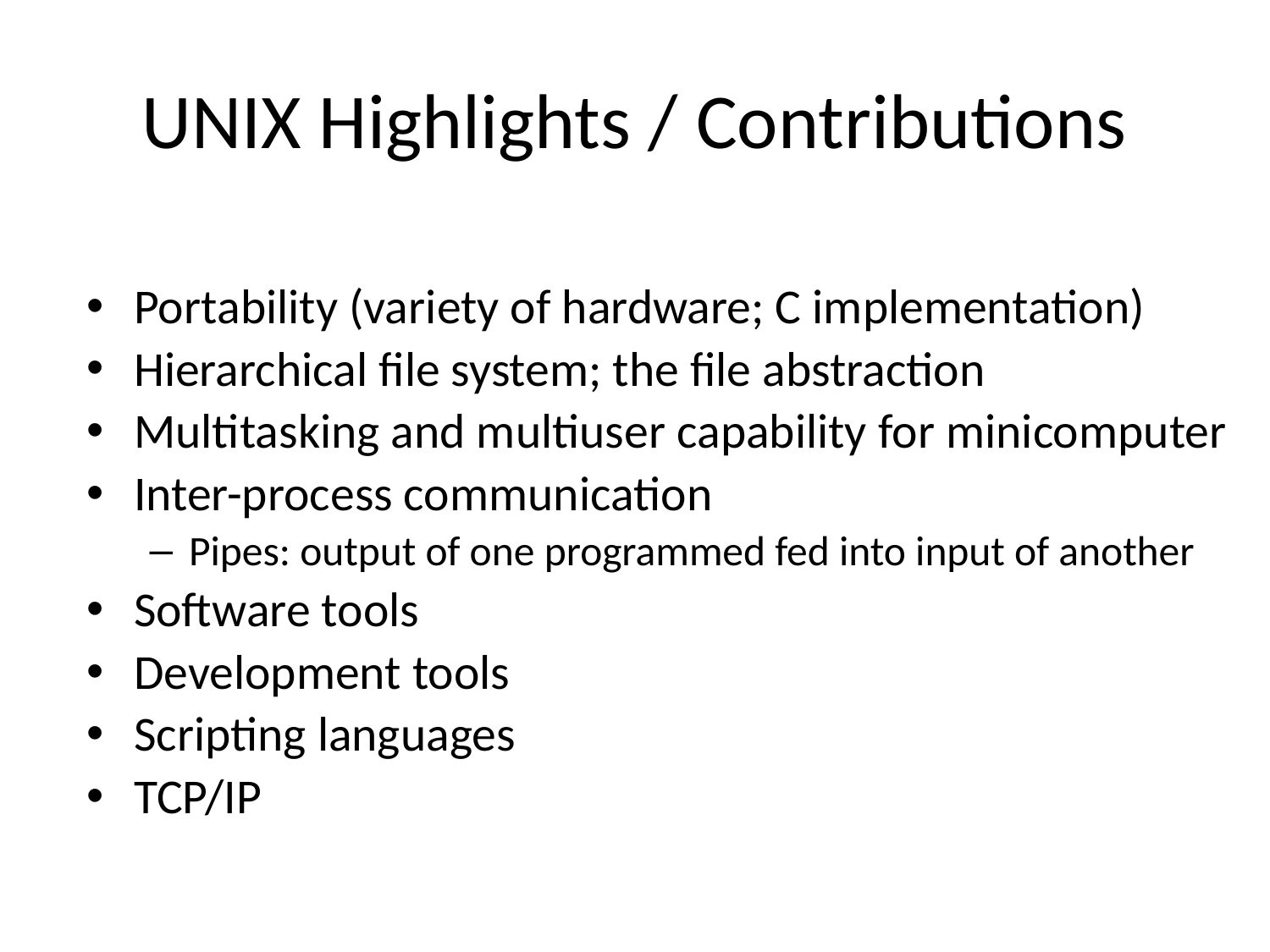

# UNIX Highlights / Contributions
Portability (variety of hardware; C implementation)
Hierarchical file system; the file abstraction
Multitasking and multiuser capability for minicomputer
Inter-process communication
Pipes: output of one programmed fed into input of another
Software tools
Development tools
Scripting languages
TCP/IP